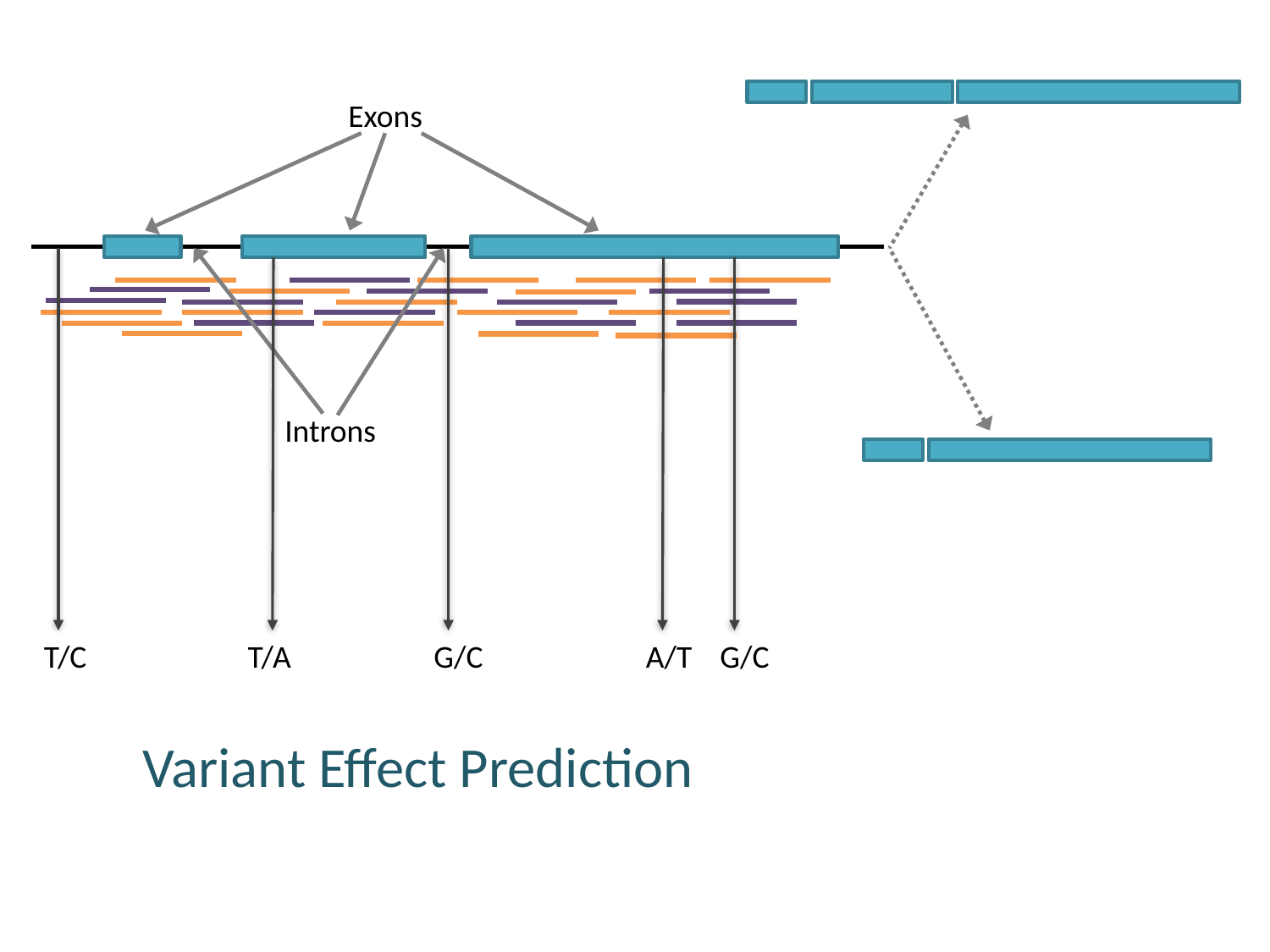

Exons

T/A
T/C
G/C
A/T
G/C
Introns

Variant Effect Prediction